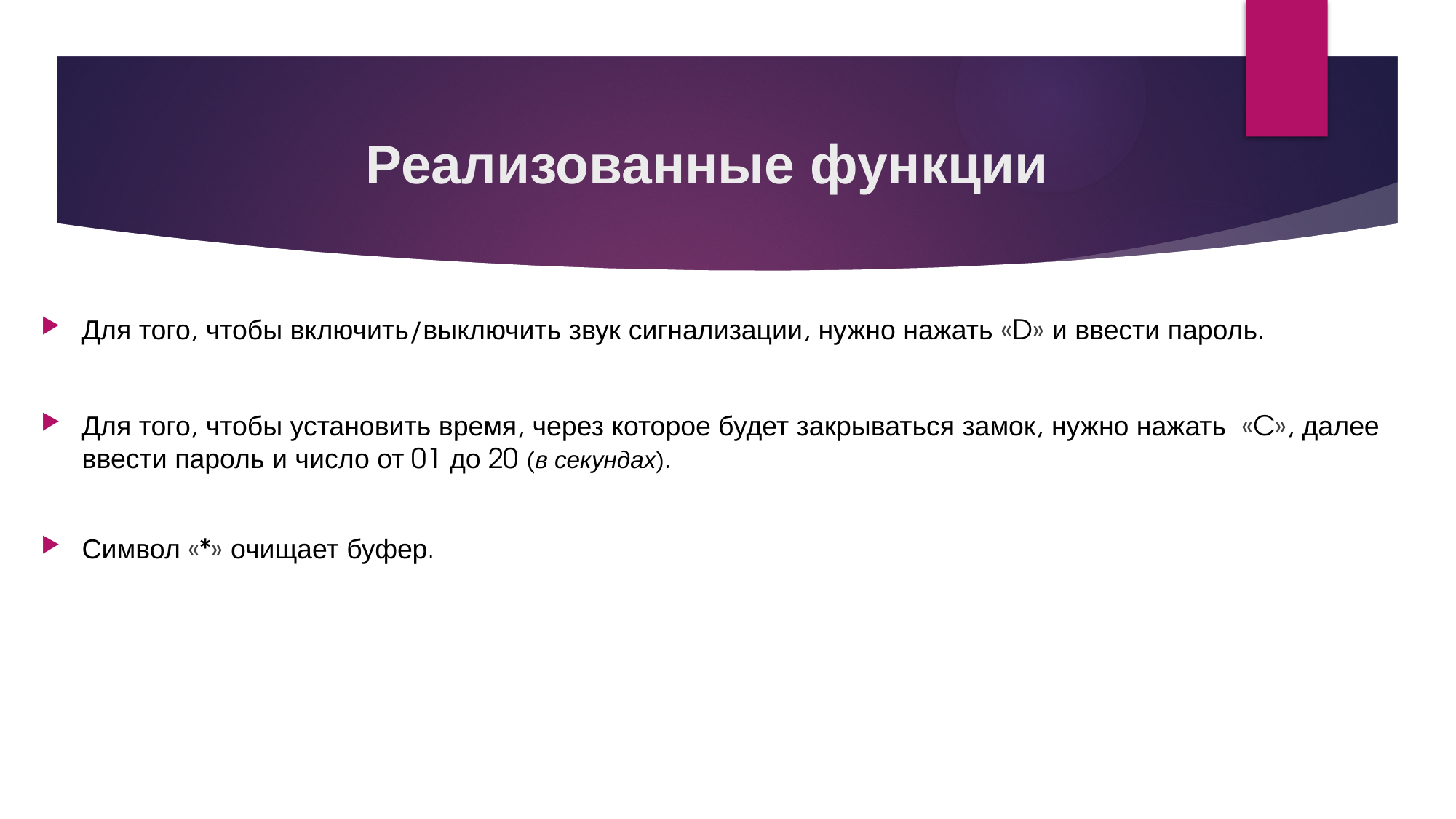

# Реализованные функции
Для того, чтобы включить/выключить звук сигнализации, нужно нажать «D» и ввести пароль.

Для того, чтобы установить время, через которое будет закрываться замок, нужно нажать  «C», далее ввести пароль и число от 01 до 20 (в секундах).

Символ «*» очищает буфер.